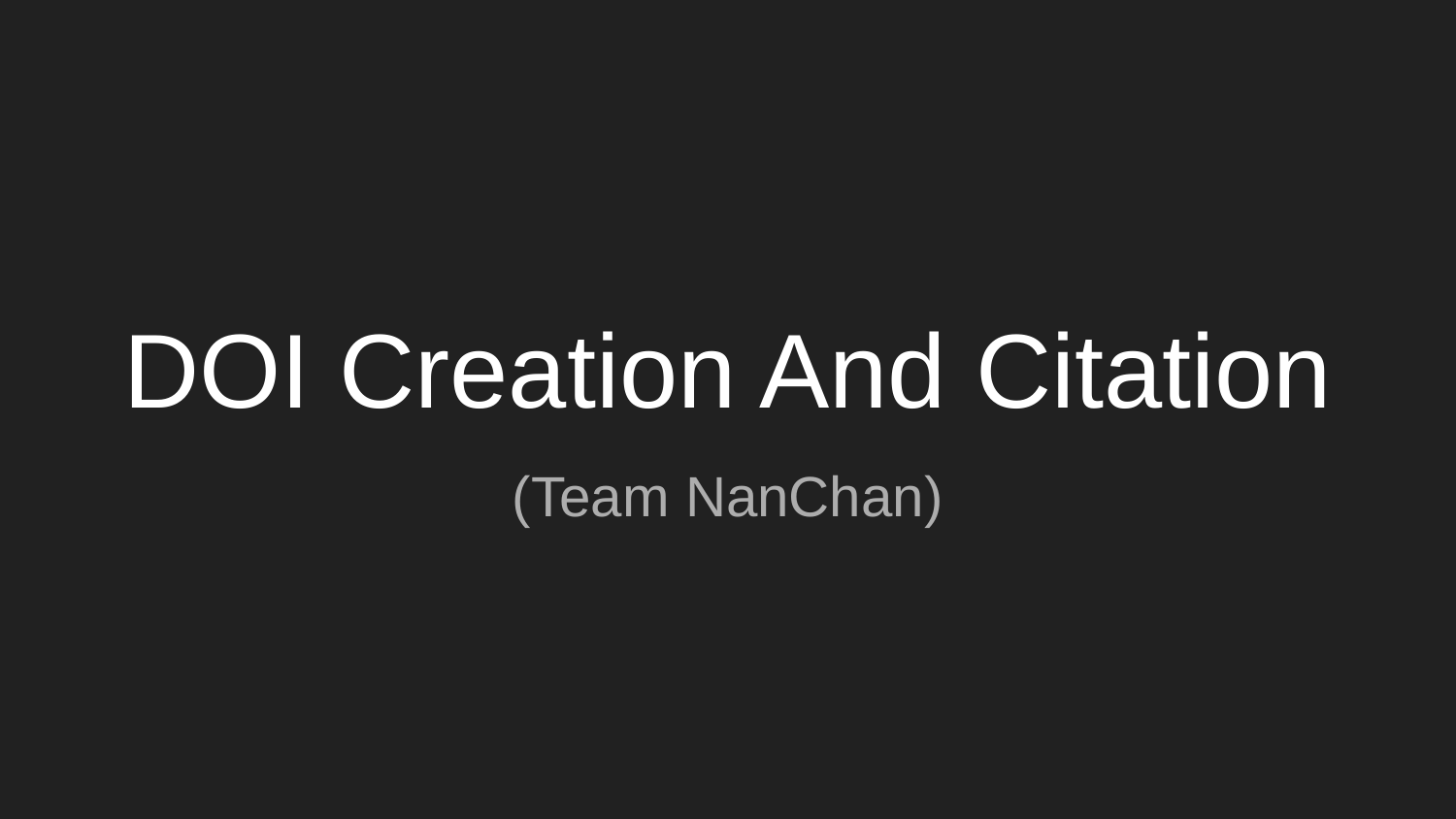

# DOI Creation And Citation
(Team NanChan)